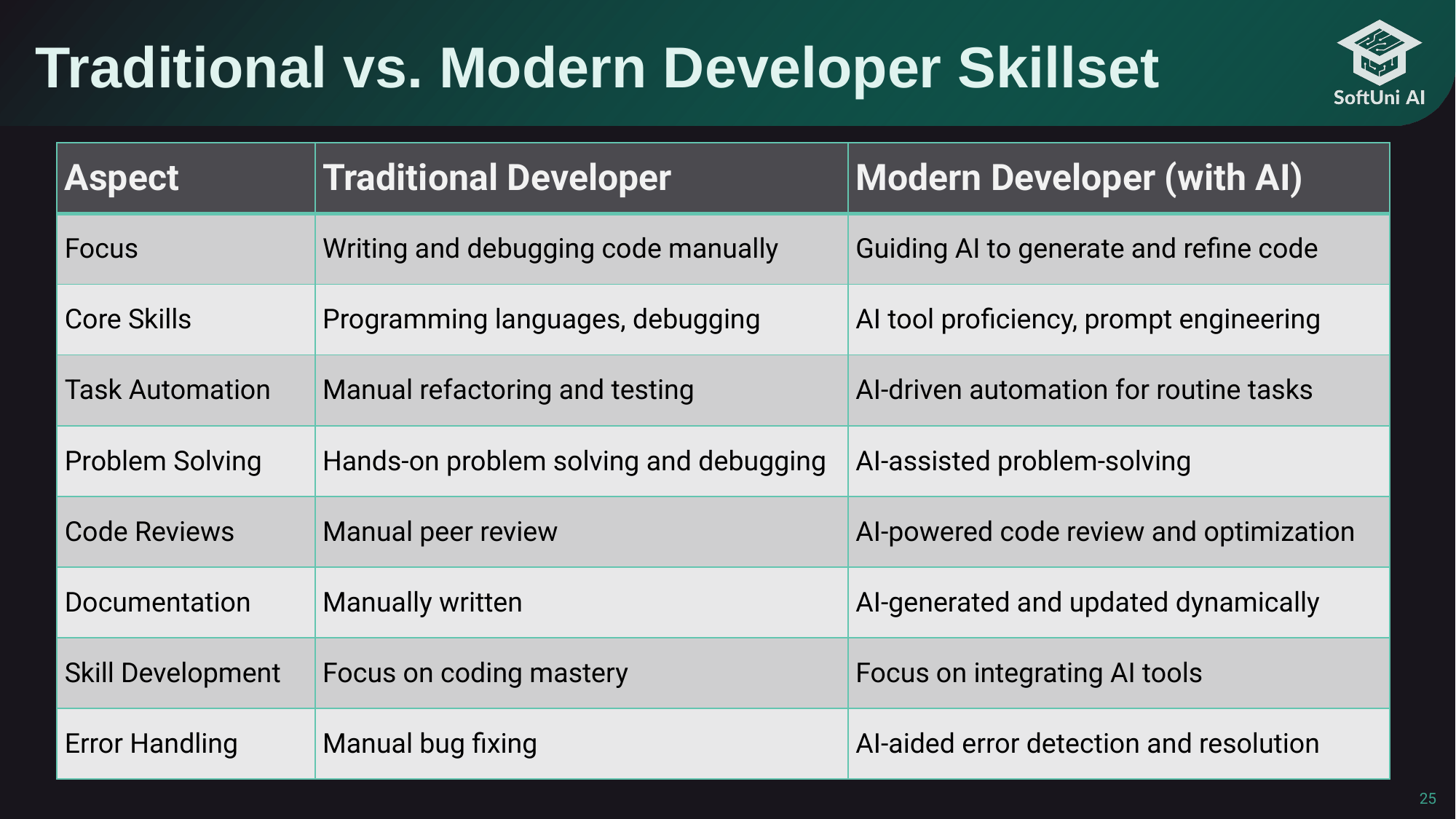

# Traditional vs. Modern Developer Skillset
| Aspect | Traditional Developer | Modern Developer (with AI) |
| --- | --- | --- |
| Focus | Writing and debugging code manually | Guiding AI to generate and refine code |
| Core Skills | Programming languages, debugging | AI tool proficiency, prompt engineering |
| Task Automation | Manual refactoring and testing | AI-driven automation for routine tasks |
| Problem Solving | Hands-on problem solving and debugging | AI-assisted problem-solving |
| Code Reviews | Manual peer review | AI-powered code review and optimization |
| Documentation | Manually written | AI-generated and updated dynamically |
| Skill Development | Focus on coding mastery | Focus on integrating AI tools |
| Error Handling | Manual bug fixing | AI-aided error detection and resolution |
25